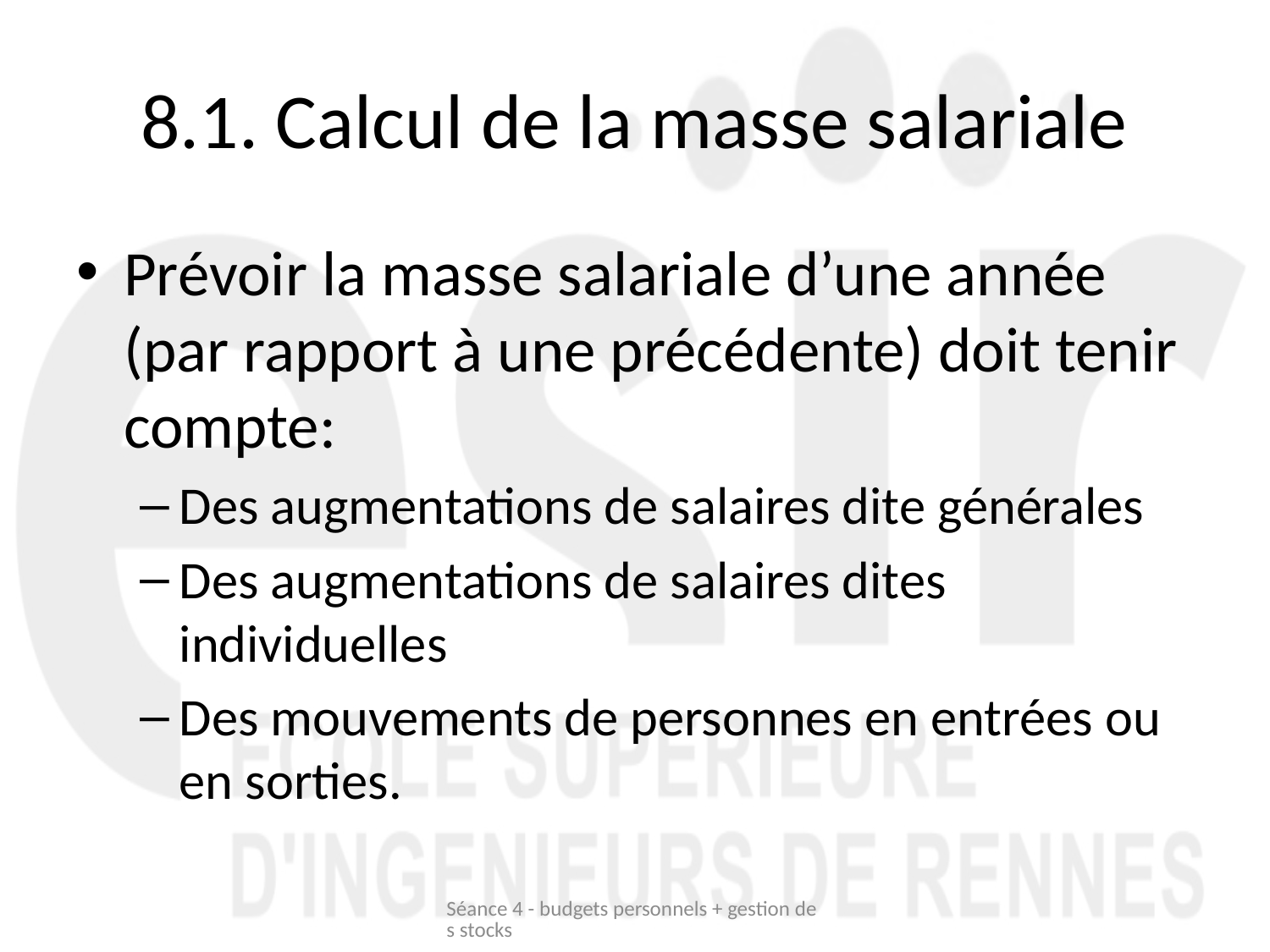

# 8.1. Calcul de la masse salariale
Prévoir la masse salariale d’une année (par rapport à une précédente) doit tenir compte:
Des augmentations de salaires dite générales
Des augmentations de salaires dites individuelles
Des mouvements de personnes en entrées ou en sorties.
Séance 4 - budgets personnels + gestion des stocks